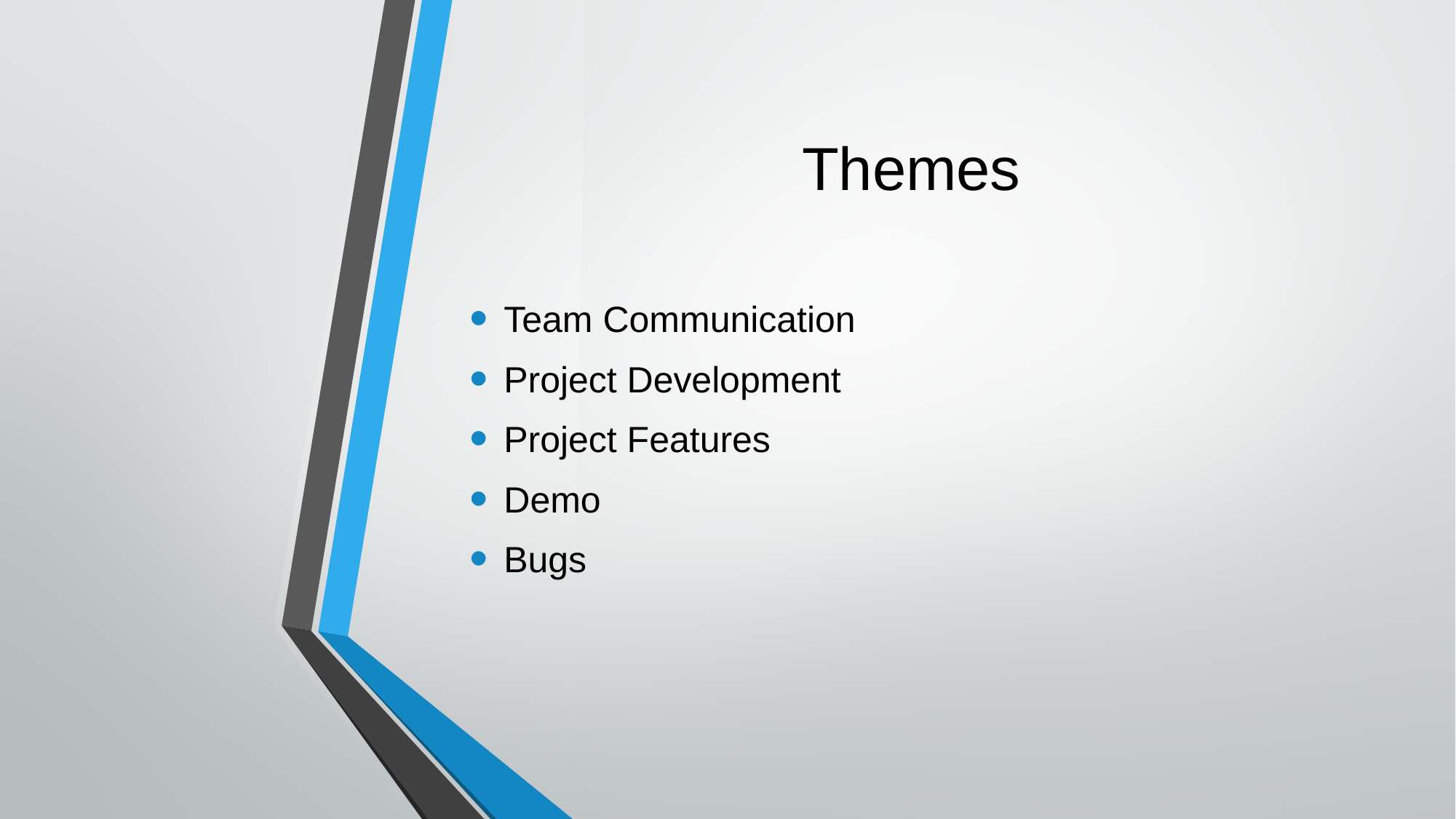

# Themes
Team Communication
Project Development
Project Features
Demo
Bugs